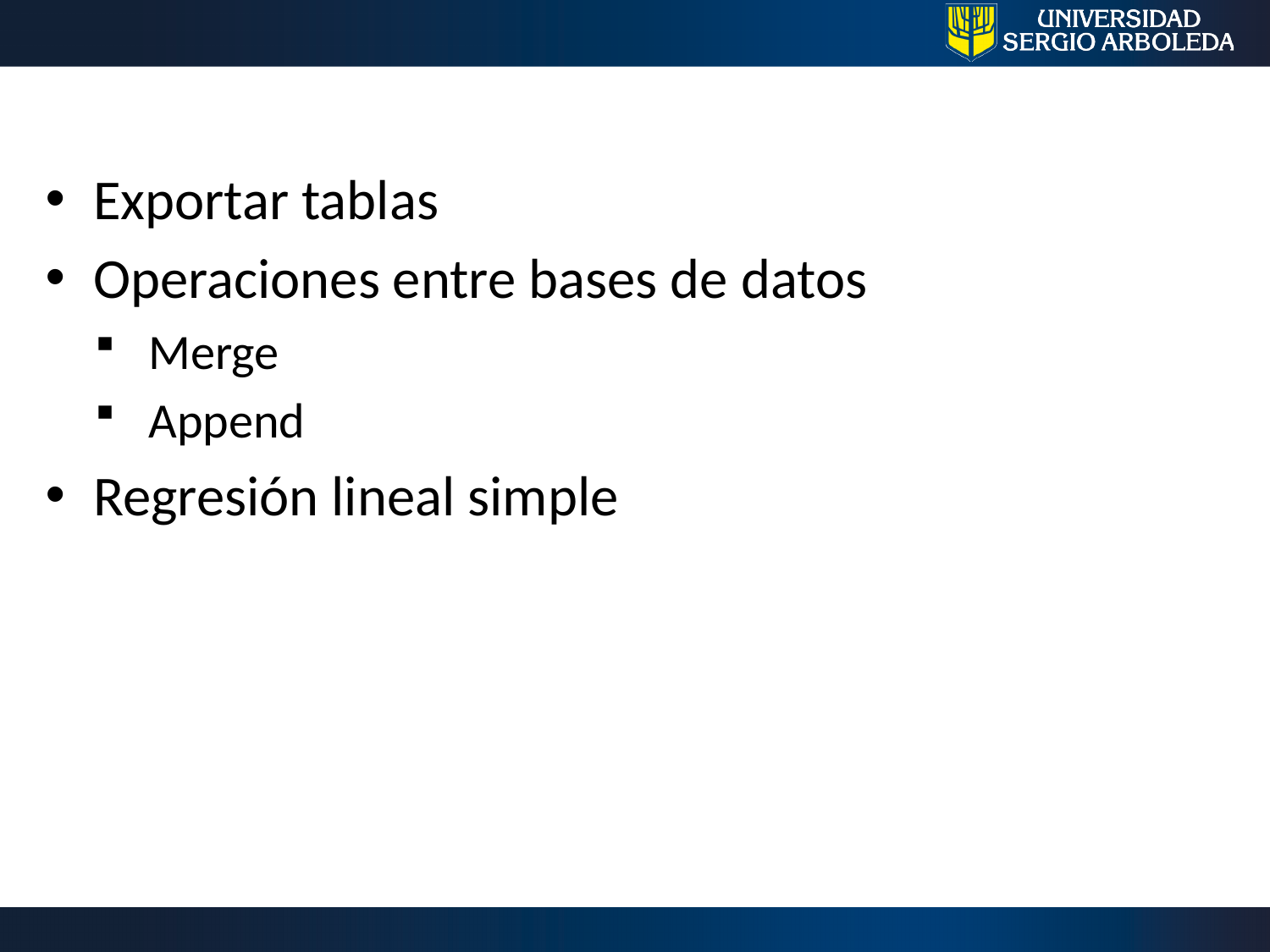

#
Exportar tablas
Operaciones entre bases de datos
Merge
Append
Regresión lineal simple